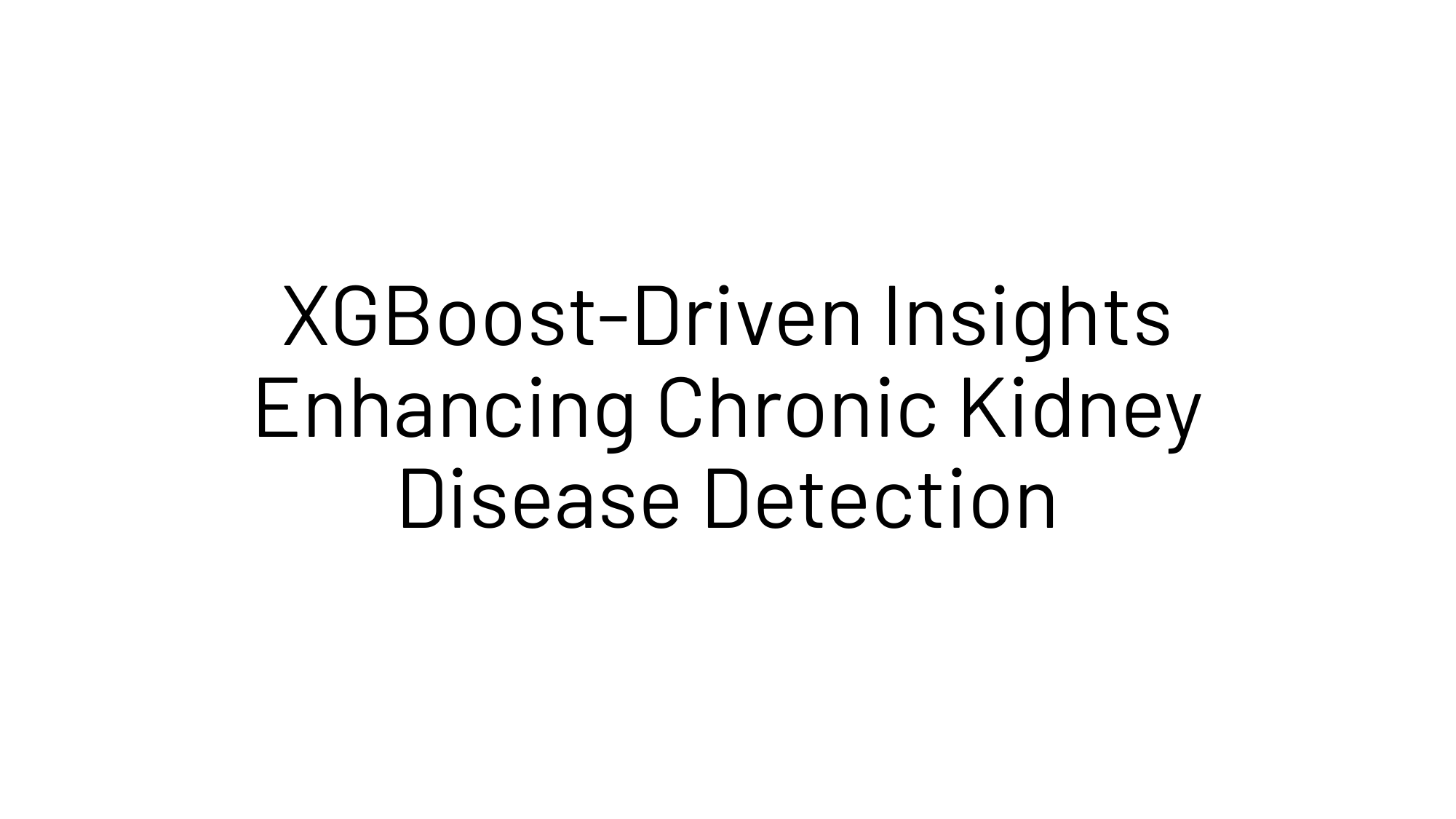

# XGBoost-Driven Insights Enhancing Chronic Kidney Disease Detection